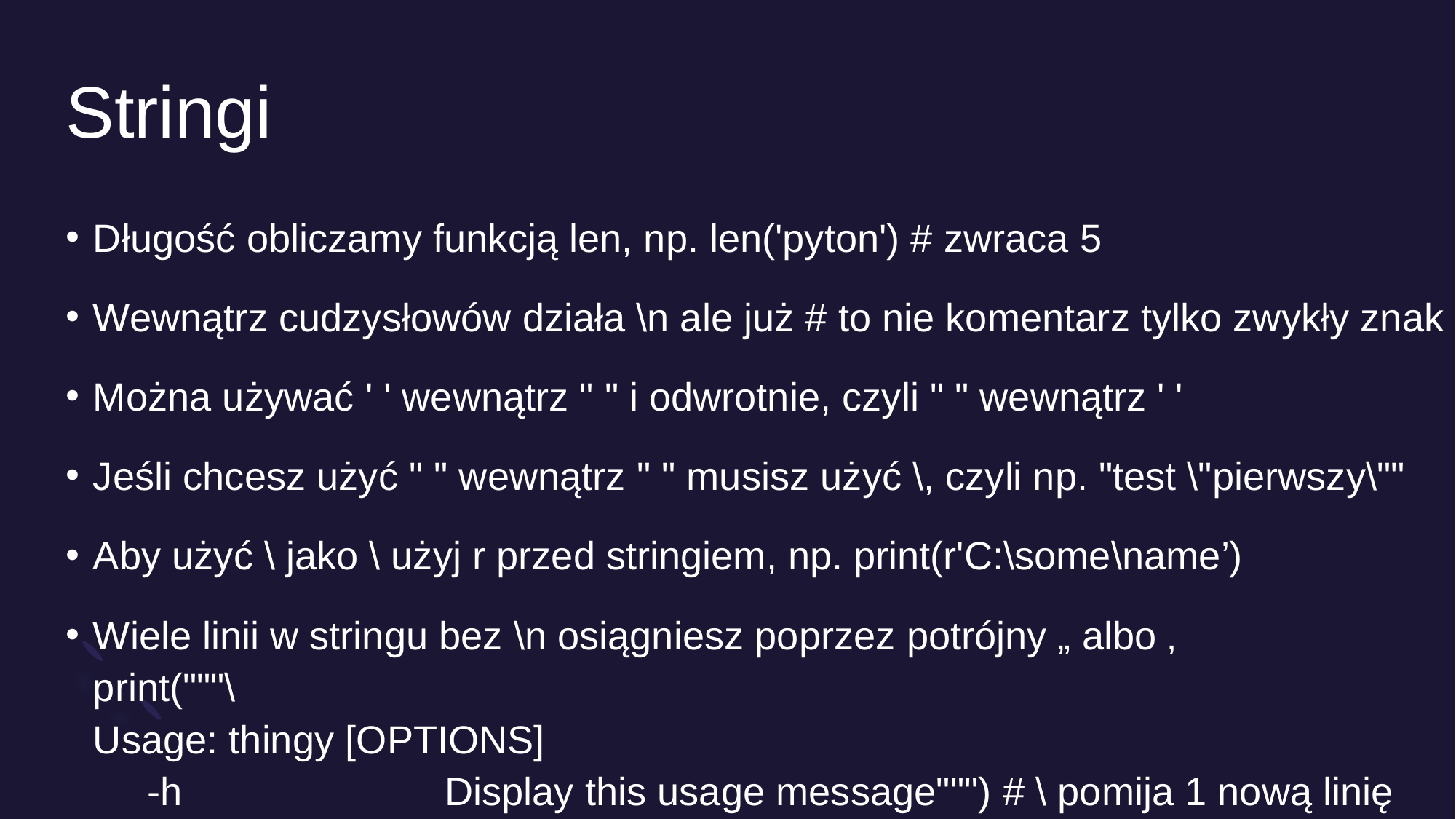

# Stringi
Długość obliczamy funkcją len, np. len('pyton') # zwraca 5
Wewnątrz cudzysłowów działa \n ale już # to nie komentarz tylko zwykły znak
Można używać ' ' wewnątrz " " i odwrotnie, czyli " " wewnątrz ' '
Jeśli chcesz użyć " " wewnątrz " " musisz użyć \, czyli np. "test \"pierwszy\""
Aby użyć \ jako \ użyj r przed stringiem, np. print(r'C:\some\name’)
Wiele linii w stringu bez \n osiągniesz poprzez potrójny „ albo ‚
print("""\
Usage: thingy [OPTIONS]
     -h                        Display this usage message""") # \ pomija 1 nową linię